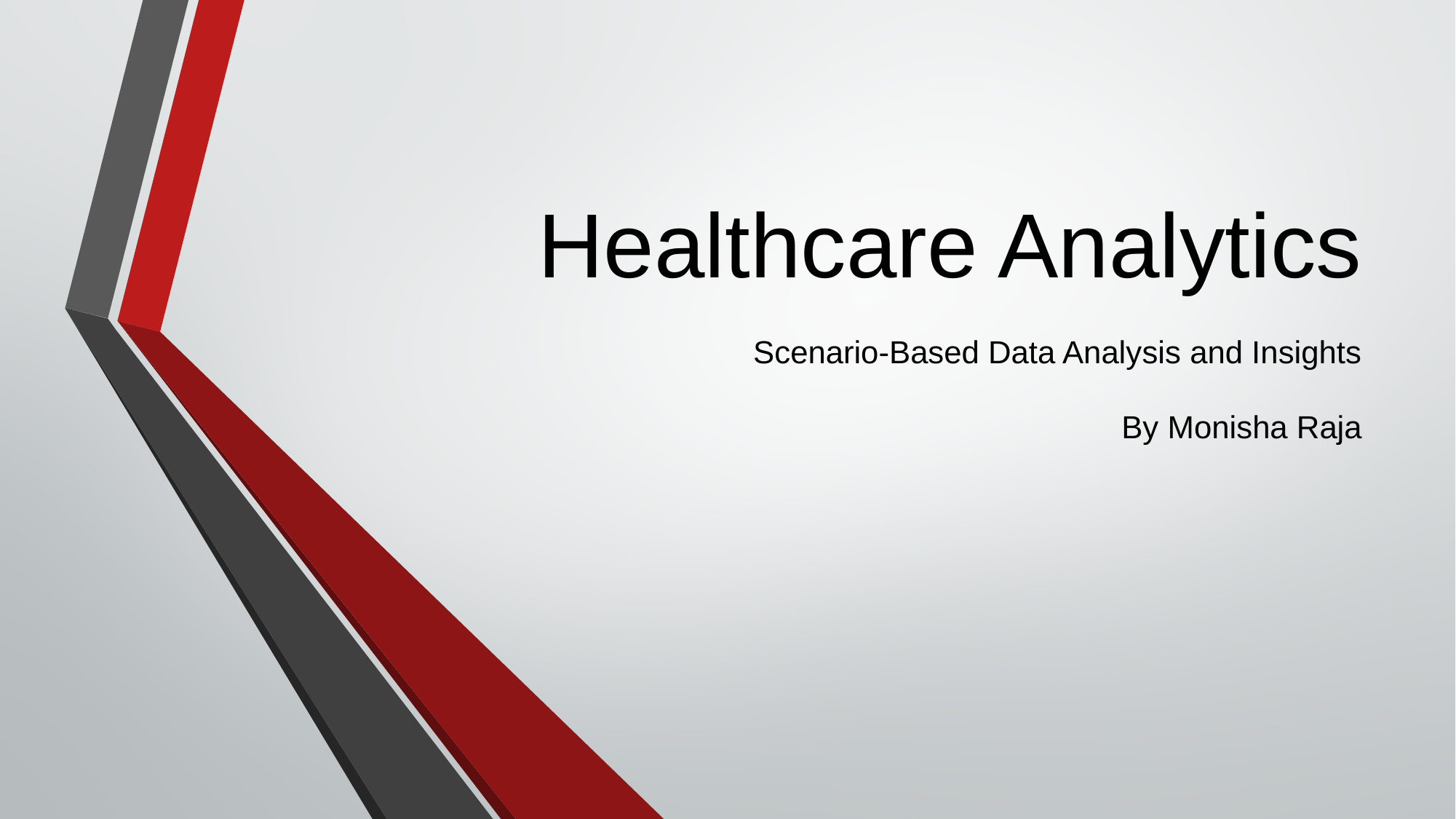

# Healthcare Analytics
Scenario-Based Data Analysis and Insights
By Monisha Raja